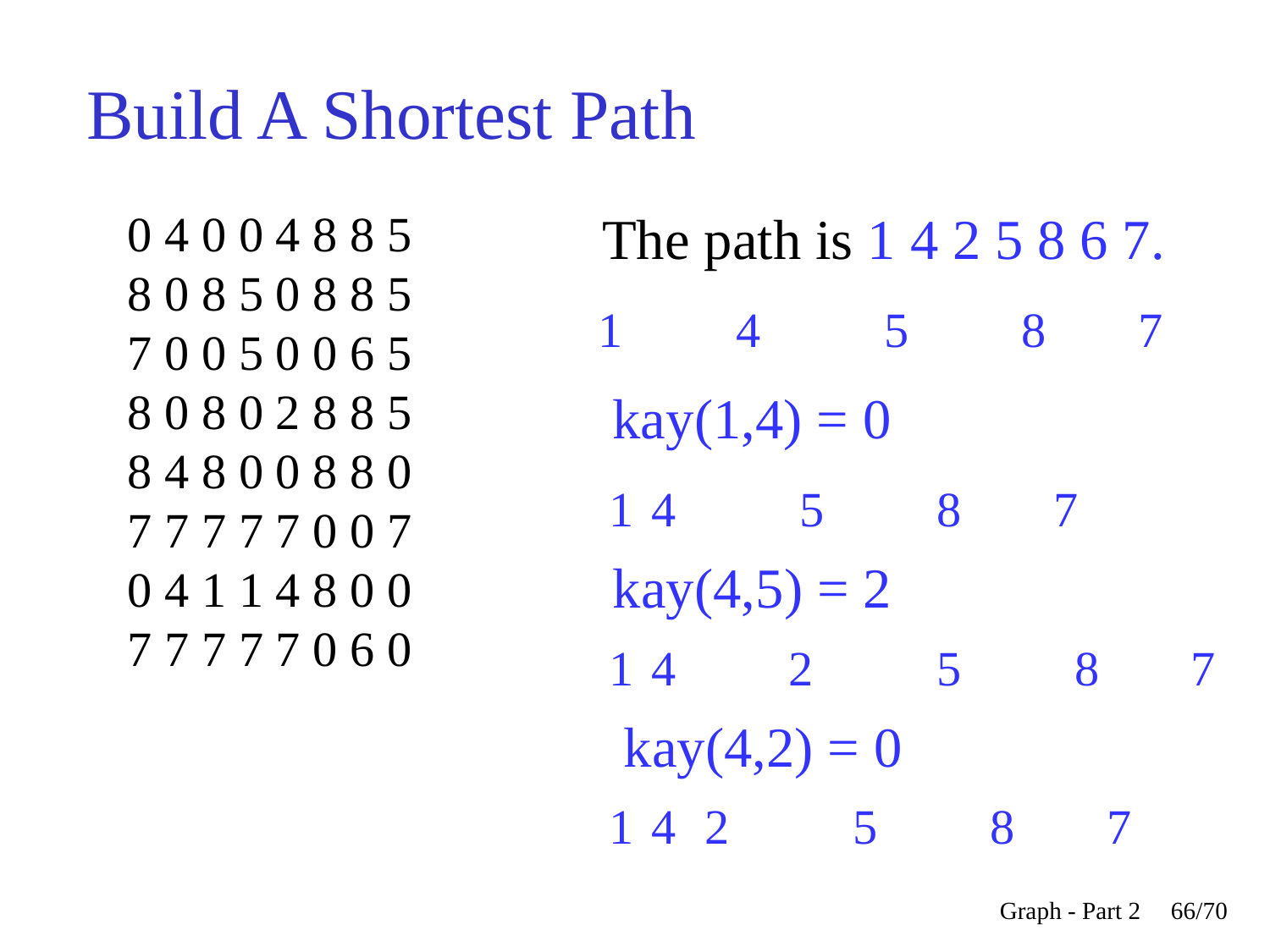

Build A Shortest Path
0 4 0 0 4 8 8 5
8 0 8 5 0 8 8 5
7 0 0 5 0 0 6 5
8 0 8 0 2 8 8 5
8 4 8 0 0 8 8 0
7 7 7 7 7 0 0 7
0 4 1 1 4 8 0 0
7 7 7 7 7 0 6 0
 The path is 1 4 2 5 8 6 7.
1
4
5
8
7

 kay(1,4) = 0
1
4
5
8
7

 kay(4,5) = 2
1
4
2
5
8
7

 kay(4,2) = 0
1
4
2
5
8
7

Graph - Part 2
66/70